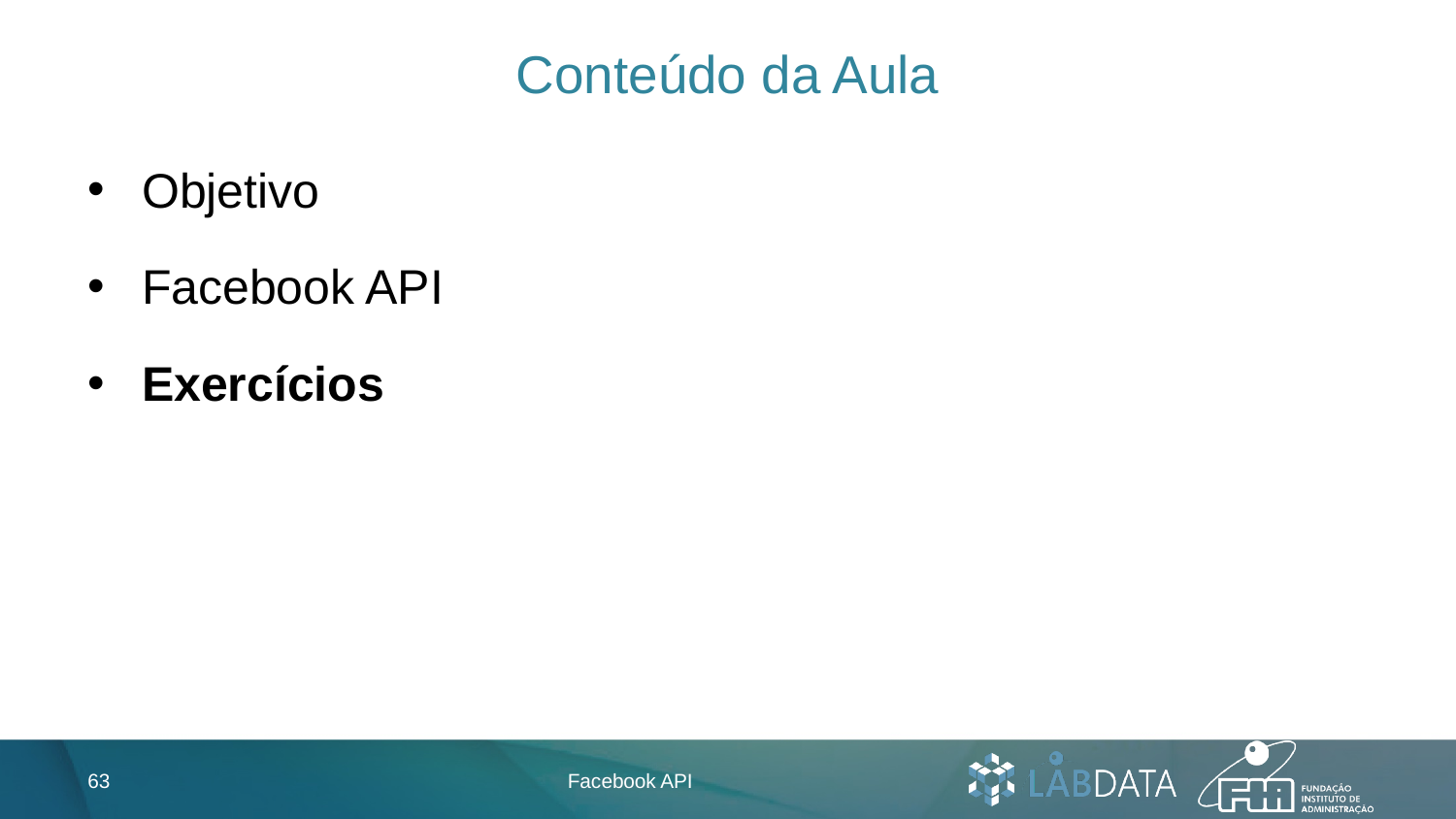

# Conteúdo da Aula
Objetivo
Facebook API
Exercícios
63
Facebook API